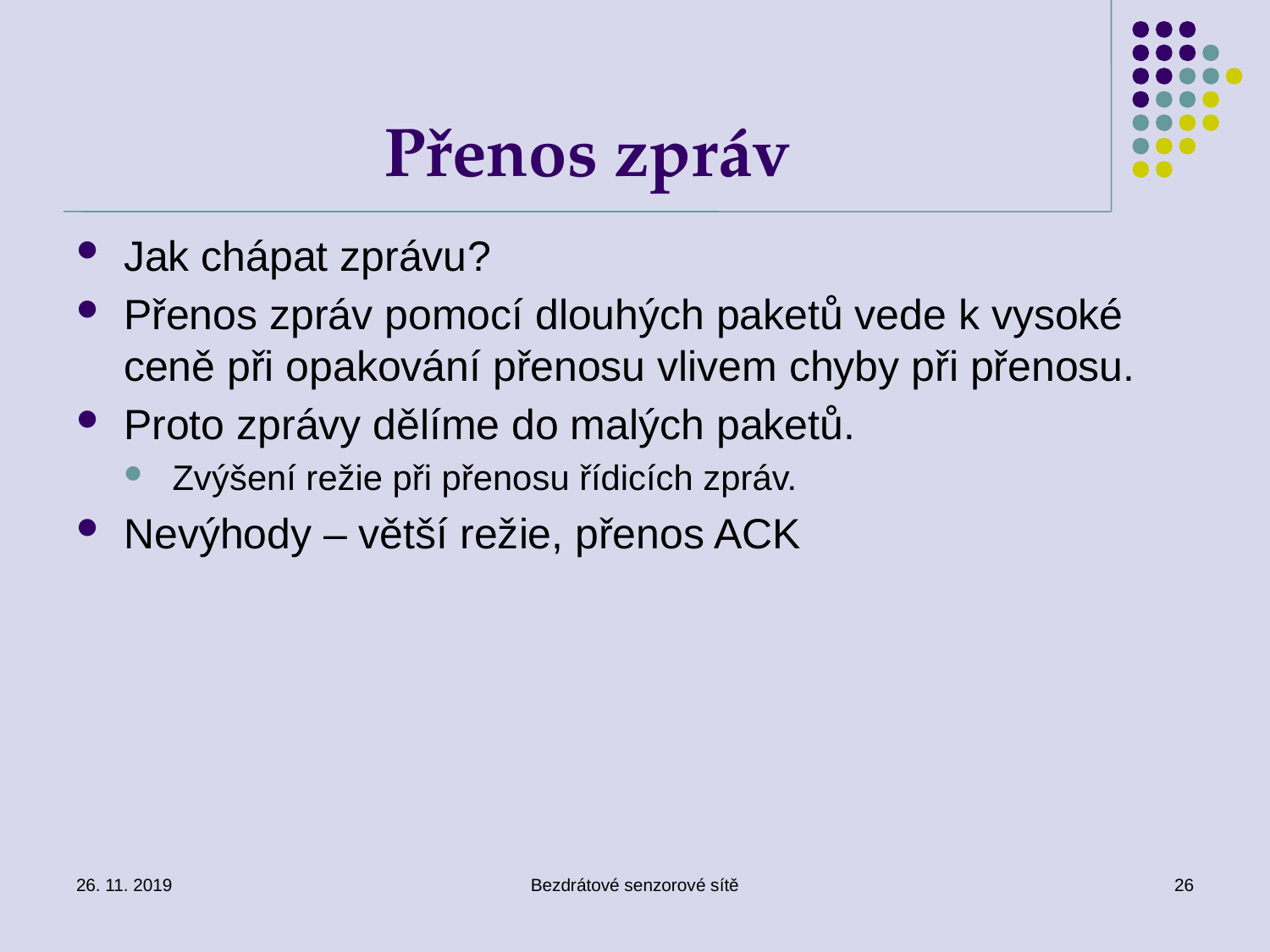

# Přenos zpráv
Jak chápat zprávu?
Přenos zpráv pomocí dlouhých paketů vede k vysoké ceně při opakování přenosu vlivem chyby při přenosu.
Proto zprávy dělíme do malých paketů.
Zvýšení režie při přenosu řídicích zpráv.
Nevýhody – větší režie, přenos ACK

26. 11. 2019
Bezdrátové senzorové sítě
26